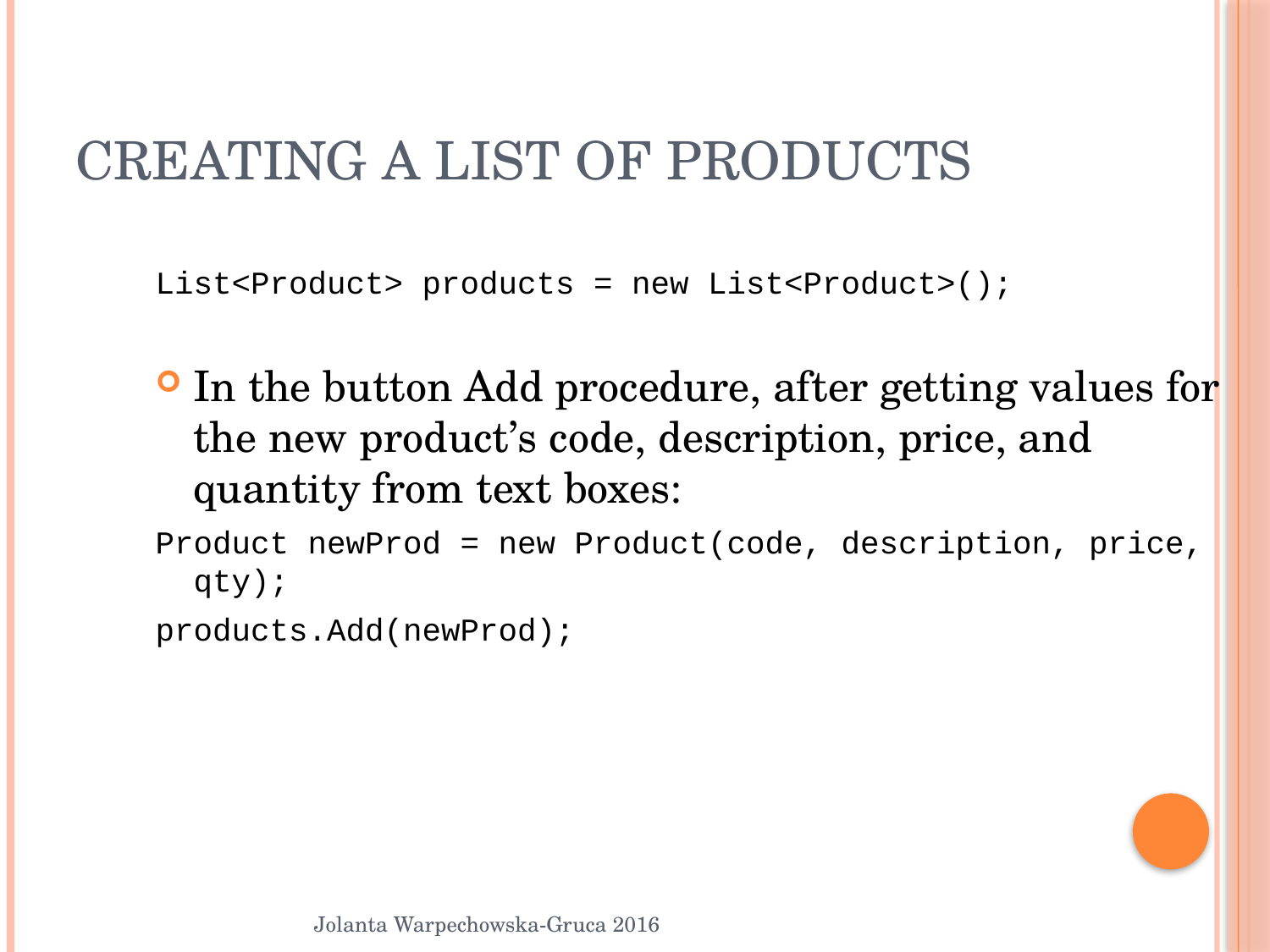

# Creating a List of Products
List<Product> products = new List<Product>();

In the button Add procedure, after getting values for the new product’s code, description, price, and quantity from text boxes:
Product newProd = new Product(code, description, price, qty);
products.Add(newProd);

Jolanta Warpechowska-Gruca 2016
25